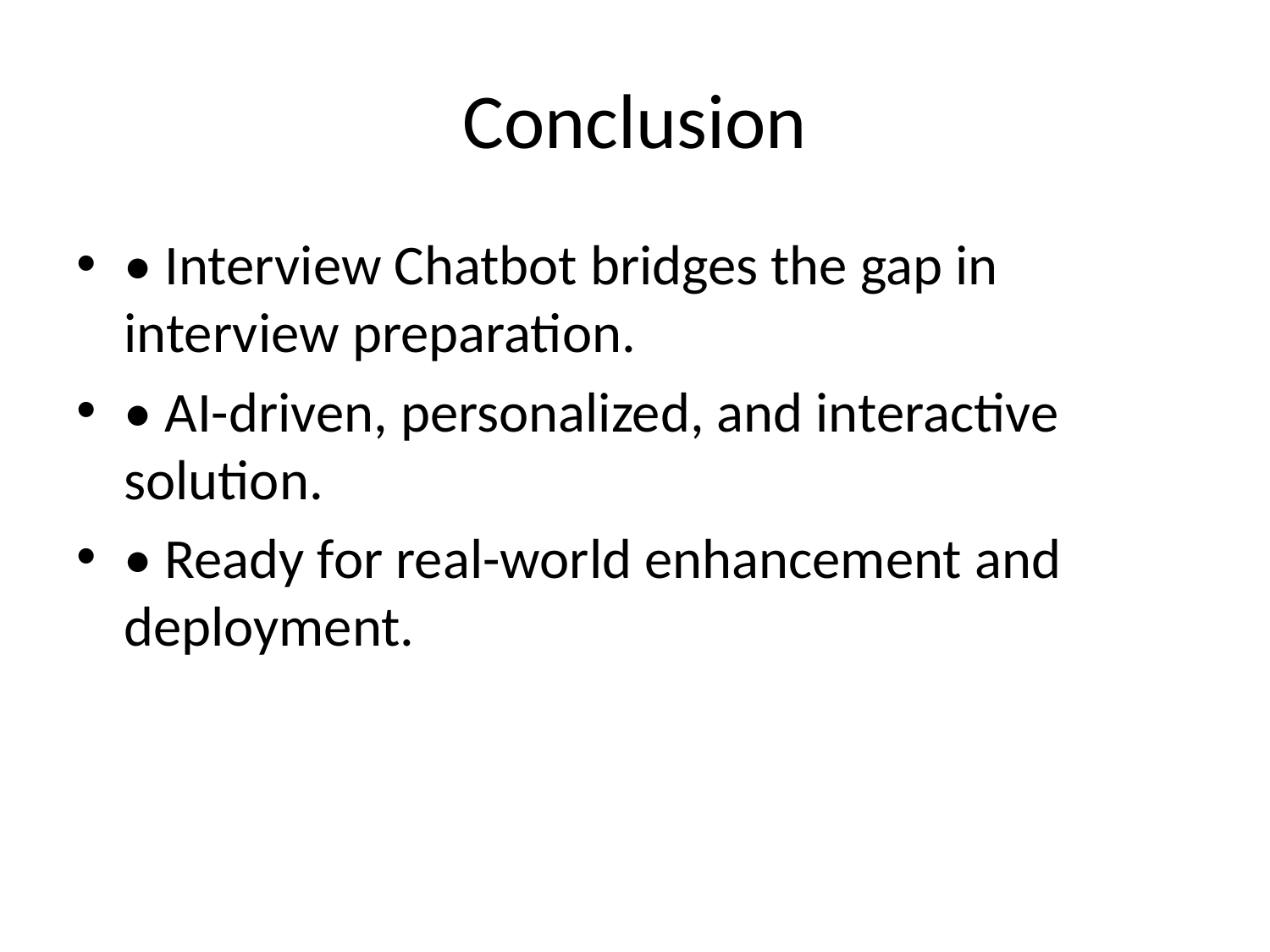

# Conclusion
• Interview Chatbot bridges the gap in interview preparation.
• AI-driven, personalized, and interactive solution.
• Ready for real-world enhancement and deployment.